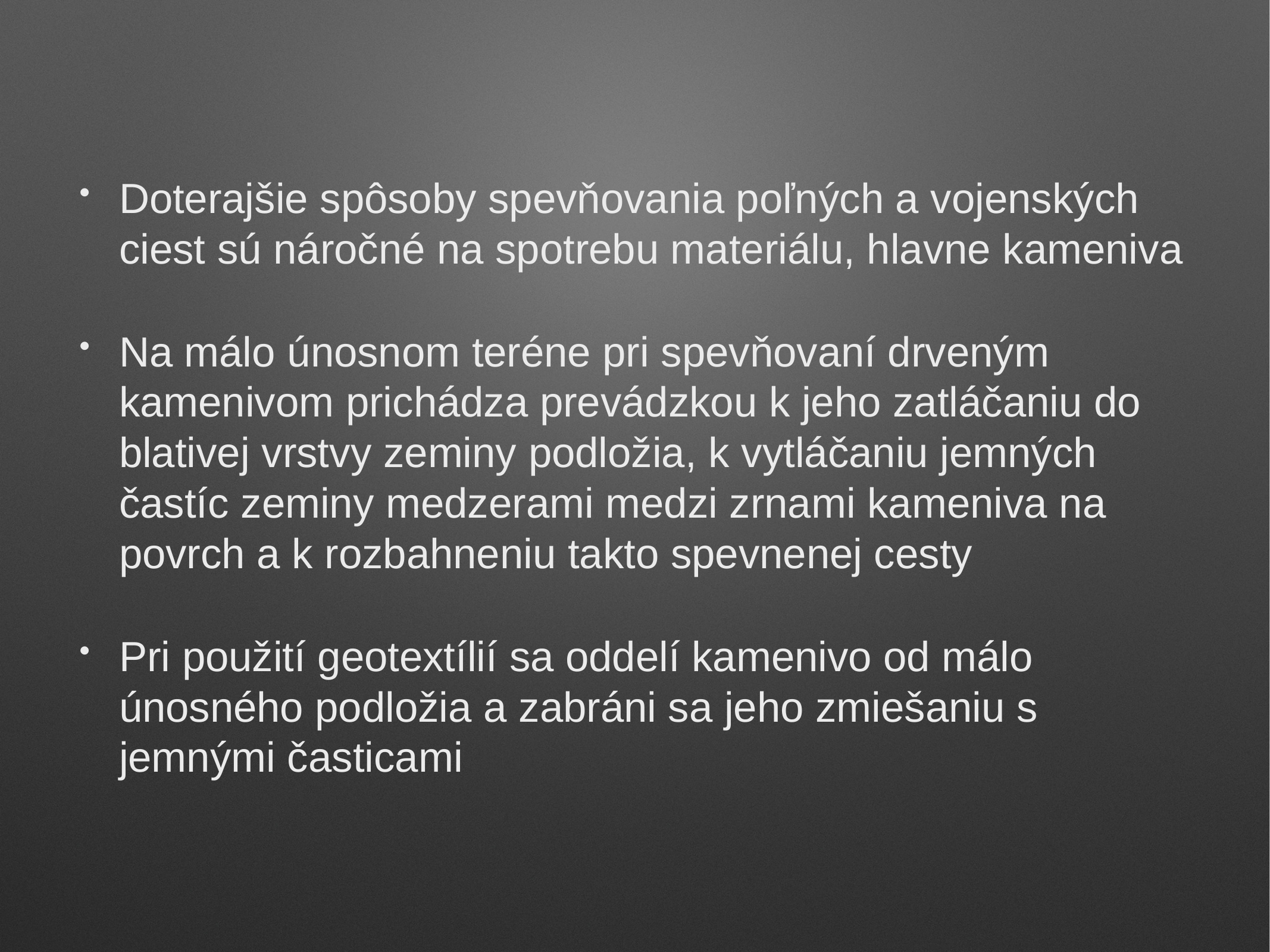

Doterajšie spôsoby spevňovania poľných a vojenských ciest sú náročné na spotrebu materiálu, hlavne kameniva
Na málo únosnom teréne pri spevňovaní drveným kamenivom prichádza prevádzkou k jeho zatláčaniu do blativej vrstvy zeminy podložia, k vytláčaniu jemných častíc zeminy medzerami medzi zrnami kameniva na povrch a k rozbahneniu takto spevnenej cesty
Pri použití geotextílií sa oddelí kamenivo od málo únosného podložia a zabráni sa jeho zmiešaniu s jemnými časticami